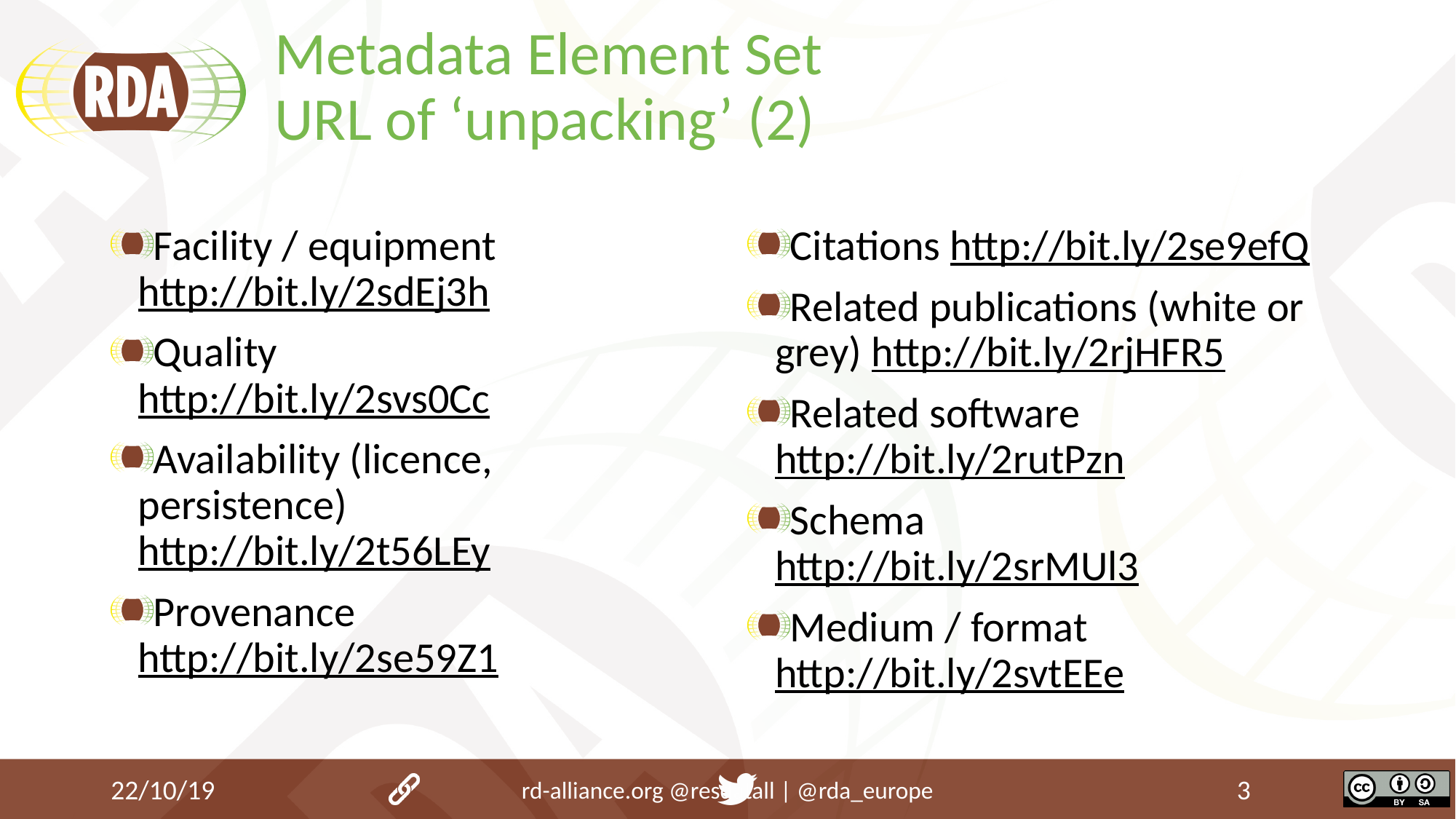

# Metadata Element Set                                   URL of ‘unpacking’ (2)
Facility / equipment http://bit.ly/2sdEj3h
Quality           http://bit.ly/2svs0Cc
Availability (licence, persistence) http://bit.ly/2t56LEy
Provenance http://bit.ly/2se59Z1

Citations http://bit.ly/2se9efQ
Related publications (white or grey) http://bit.ly/2rjHFR5
Related software http://bit.ly/2rutPzn
Schema      http://bit.ly/2srMUl3
Medium / format http://bit.ly/2svtEEe

22/10/19
rd-alliance.org 		@resdatall | @rda_europe
3